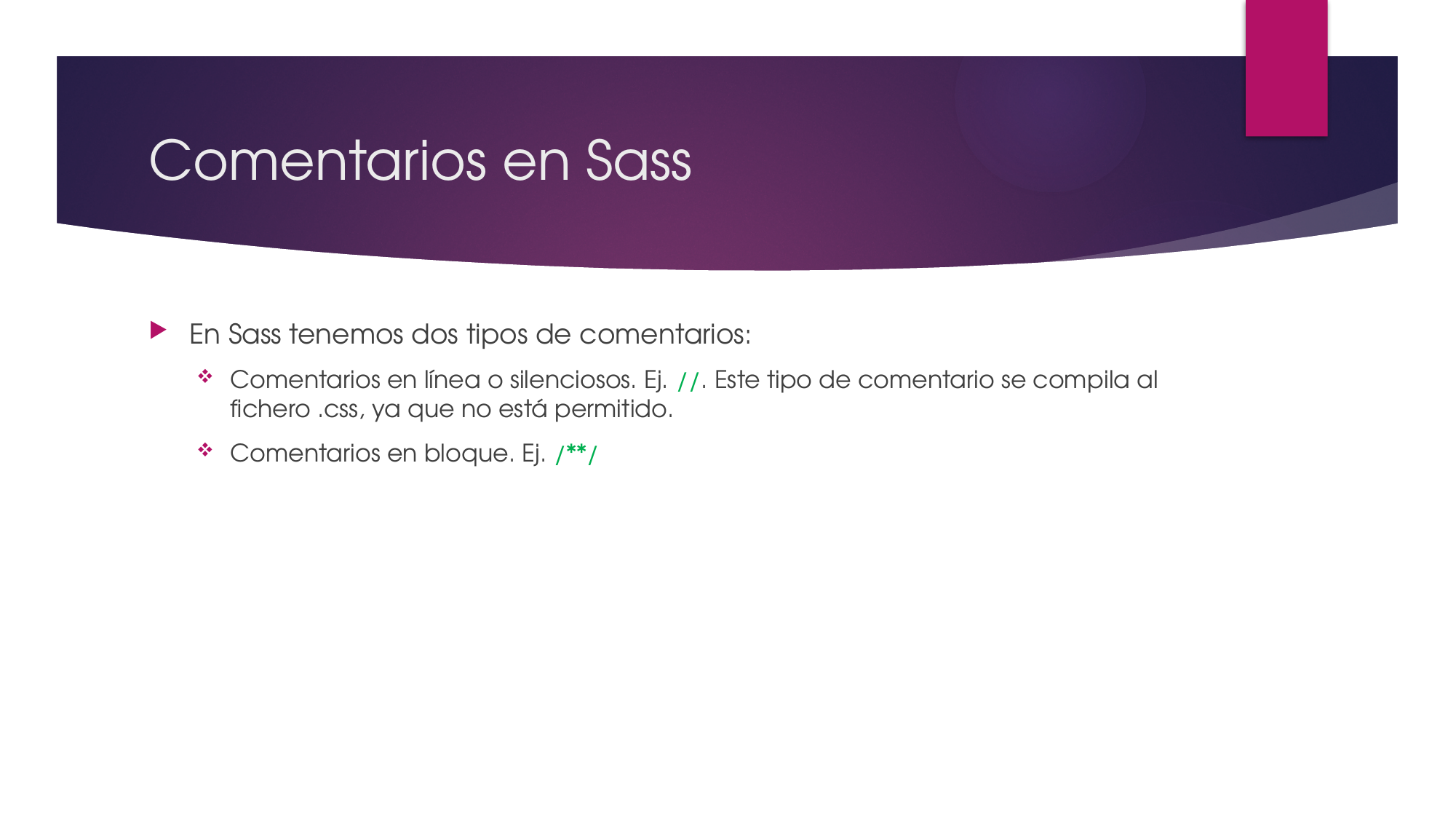

# Comentarios en Sass
En Sass tenemos dos tipos de comentarios:
Comentarios en línea o silenciosos. Ej. //. Este tipo de comentario se compila al fichero .css, ya que no está permitido.
Comentarios en bloque. Ej. /**/